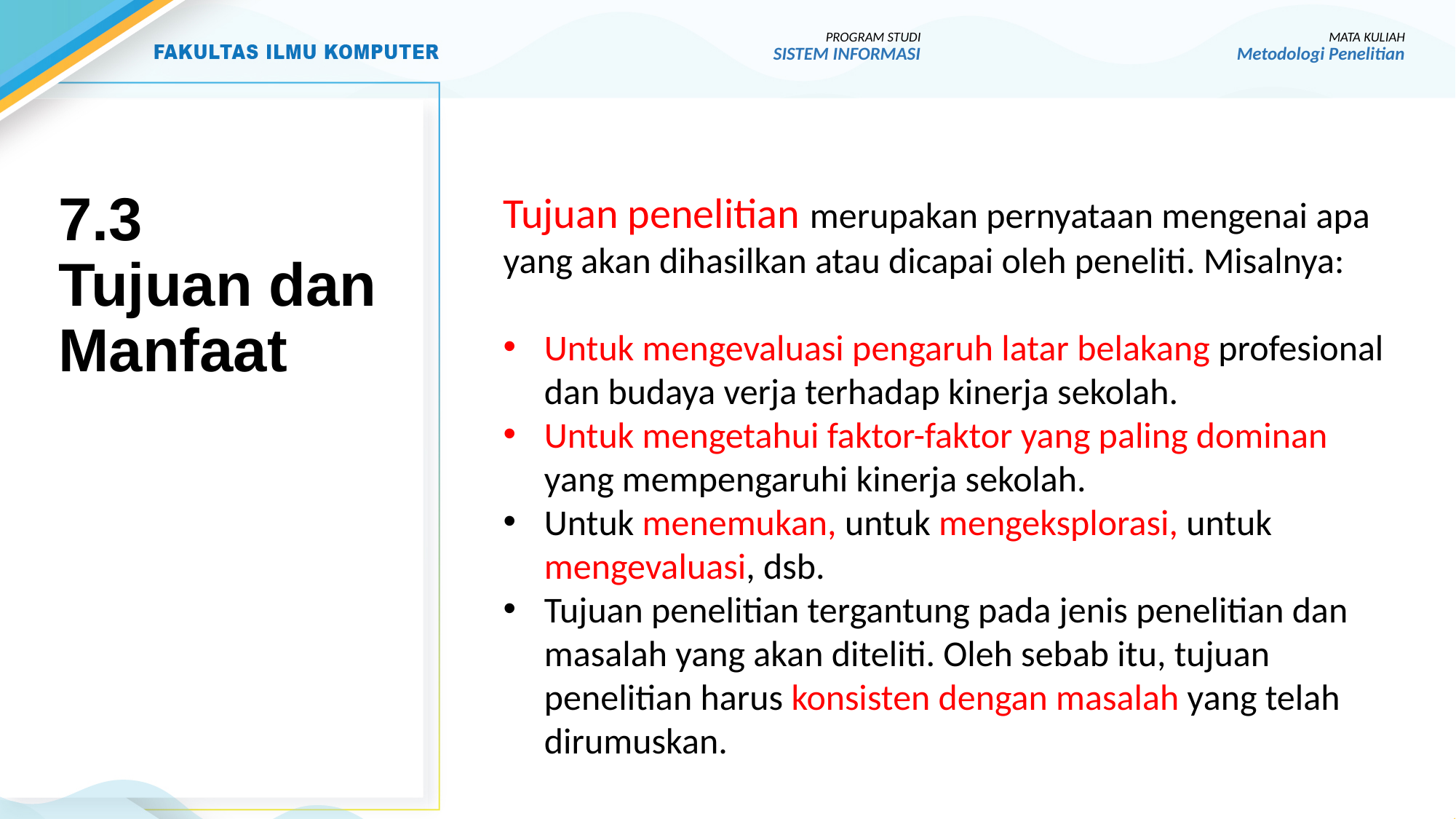

PROGRAM STUDI
SISTEM INFORMASI
MATA KULIAH
Metodologi Penelitian
7.3
Tujuan dan Manfaat
Tujuan penelitian merupakan pernyataan mengenai apa yang akan dihasilkan atau dicapai oleh peneliti. Misalnya:

Untuk mengevaluasi pengaruh latar belakang profesional dan budaya verja terhadap kinerja sekolah.
Untuk mengetahui faktor-faktor yang paling dominan yang mempengaruhi kinerja sekolah.
Untuk menemukan, untuk mengeksplorasi, untuk mengevaluasi, dsb.
Tujuan penelitian tergantung pada jenis penelitian dan masalah yang akan diteliti. Oleh sebab itu, tujuan penelitian harus konsisten dengan masalah yang telah dirumuskan.